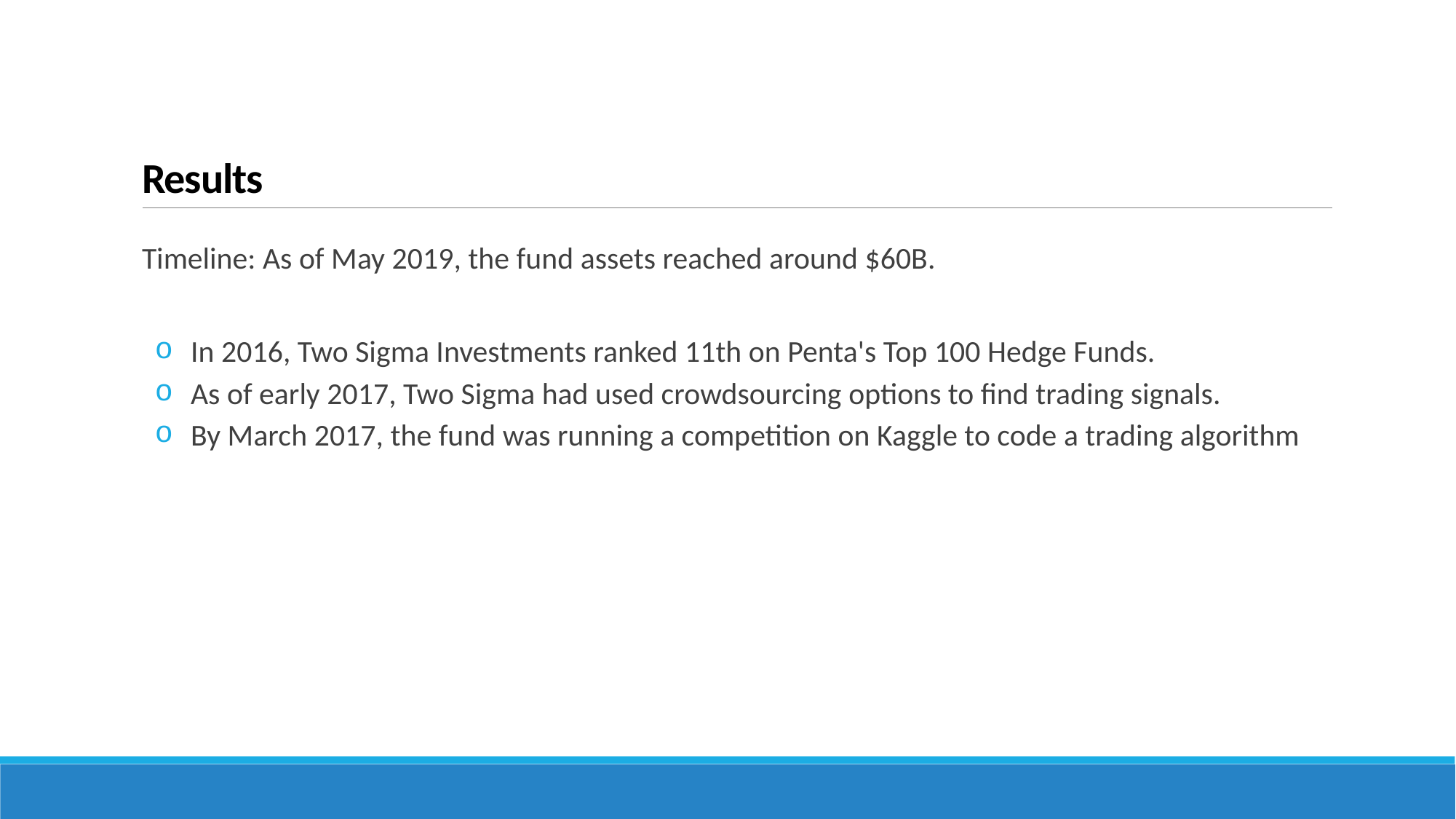

# Results
Timeline: As of May 2019, the fund assets reached around $60B.

  In 2016, Two Sigma Investments ranked 11th on Penta's Top 100 Hedge Funds.
  As of early 2017, Two Sigma had used crowdsourcing options to find trading signals.
  By March 2017, the fund was running a competition on Kaggle to code a trading algorithm